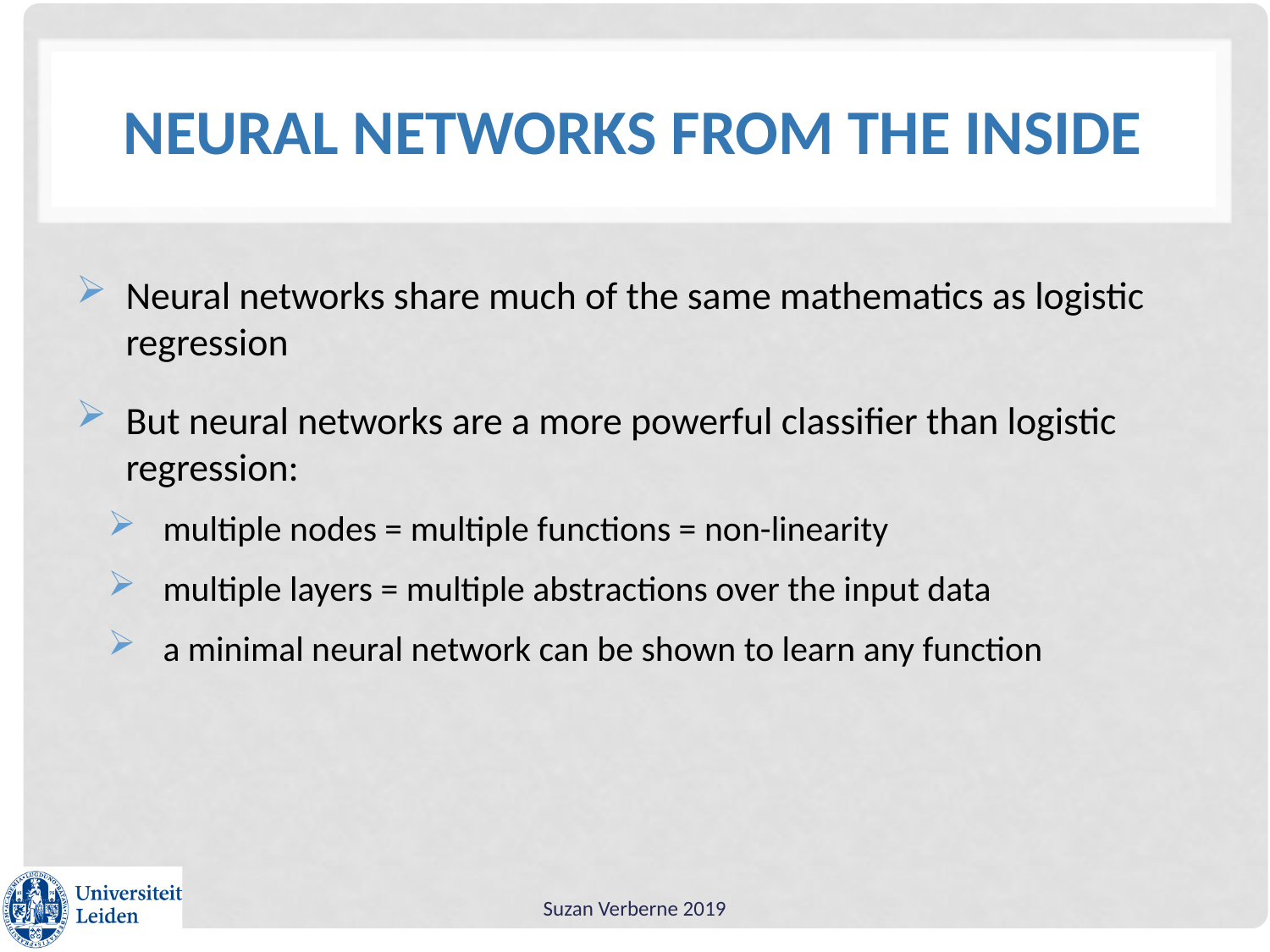

# Neural networks from the inside
Neural networks share much of the same mathematics as logistic regression
But neural networks are a more powerful classifier than logistic regression:
multiple nodes = multiple functions = non-linearity
multiple layers = multiple abstractions over the input data
a minimal neural network can be shown to learn any function

Suzan Verberne 2019